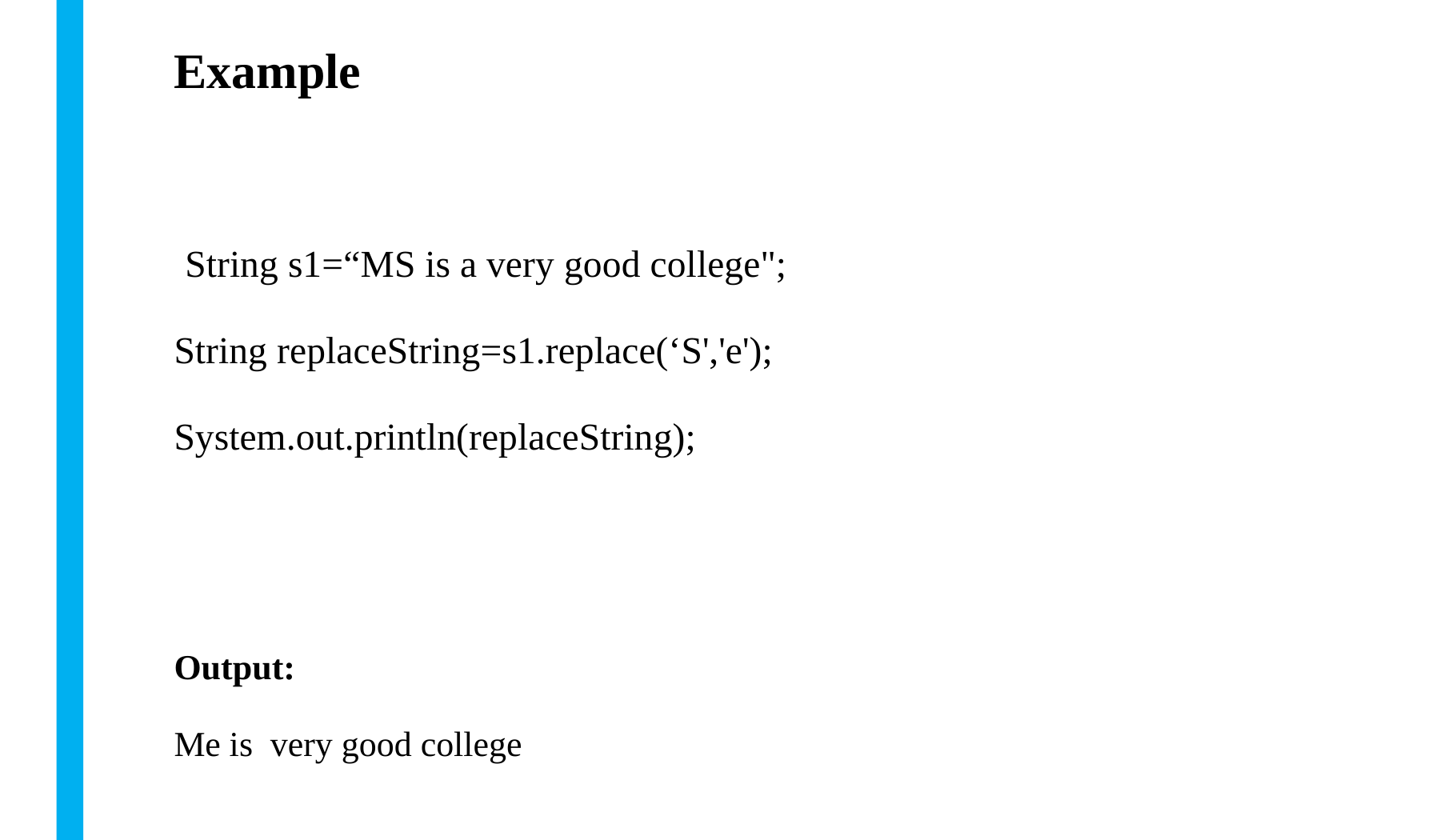

# Example
  String s1=“MS is a very good college";
String replaceString=s1.replace(‘S','e');
System.out.println(replaceString);

Output:
Me is  very good college